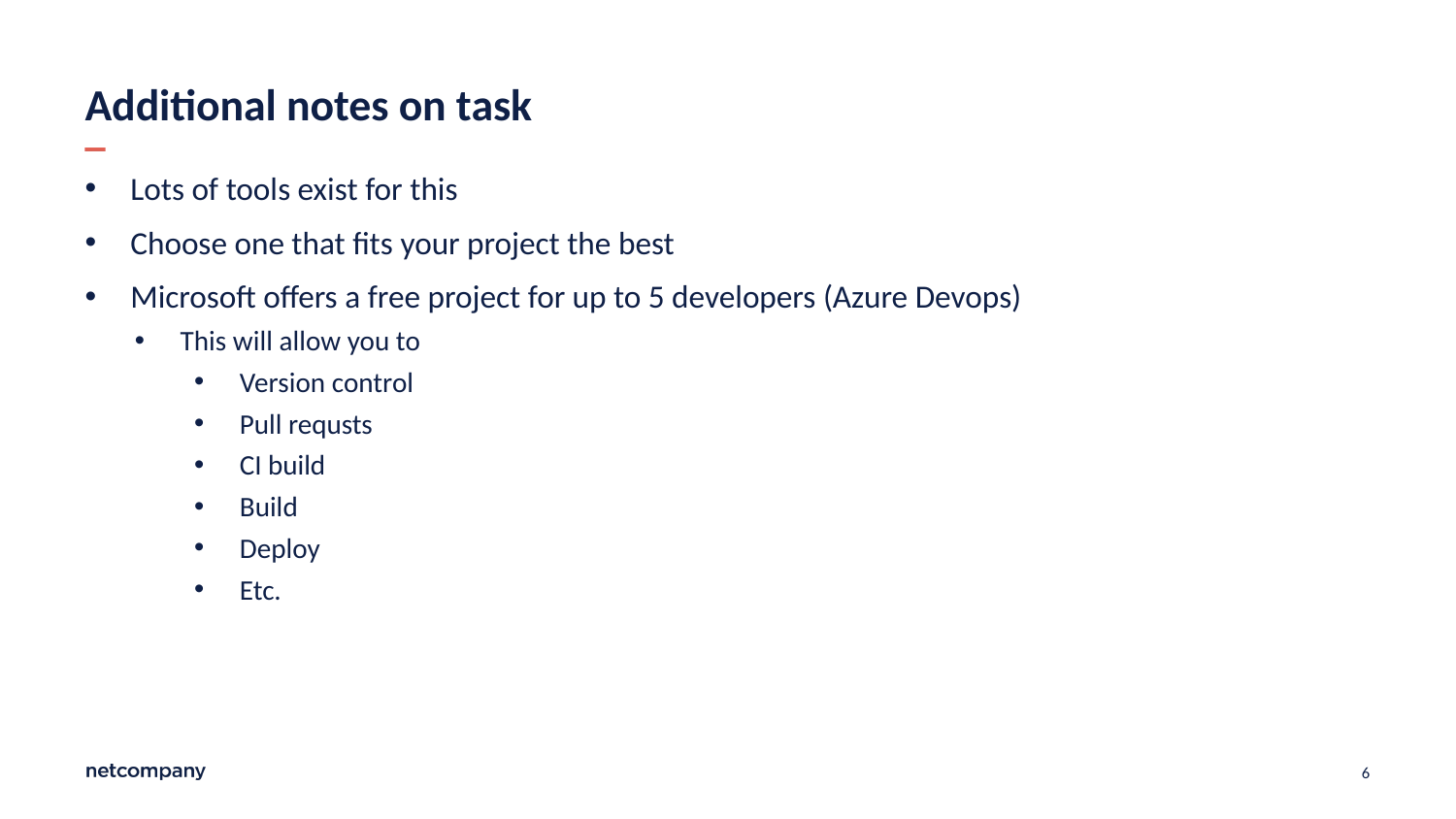

# Additional notes on task
Lots of tools exist for this
Choose one that fits your project the best
Microsoft offers a free project for up to 5 developers (Azure Devops)
This will allow you to
Version control
Pull requsts
CI build
Build
Deploy
Etc.